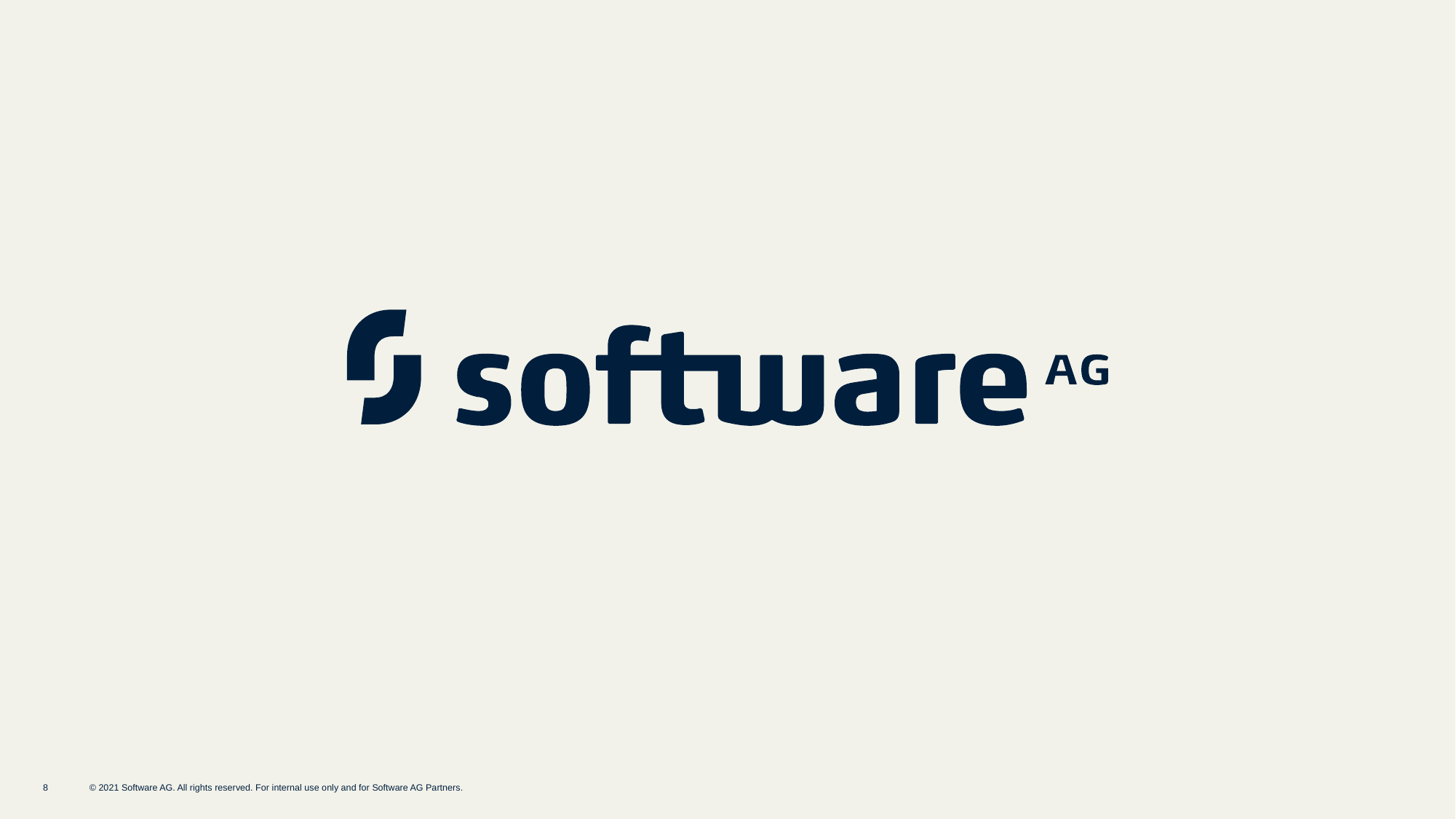

8
© 2021 Software AG. All rights reserved. For internal use only and for Software AG Partners.